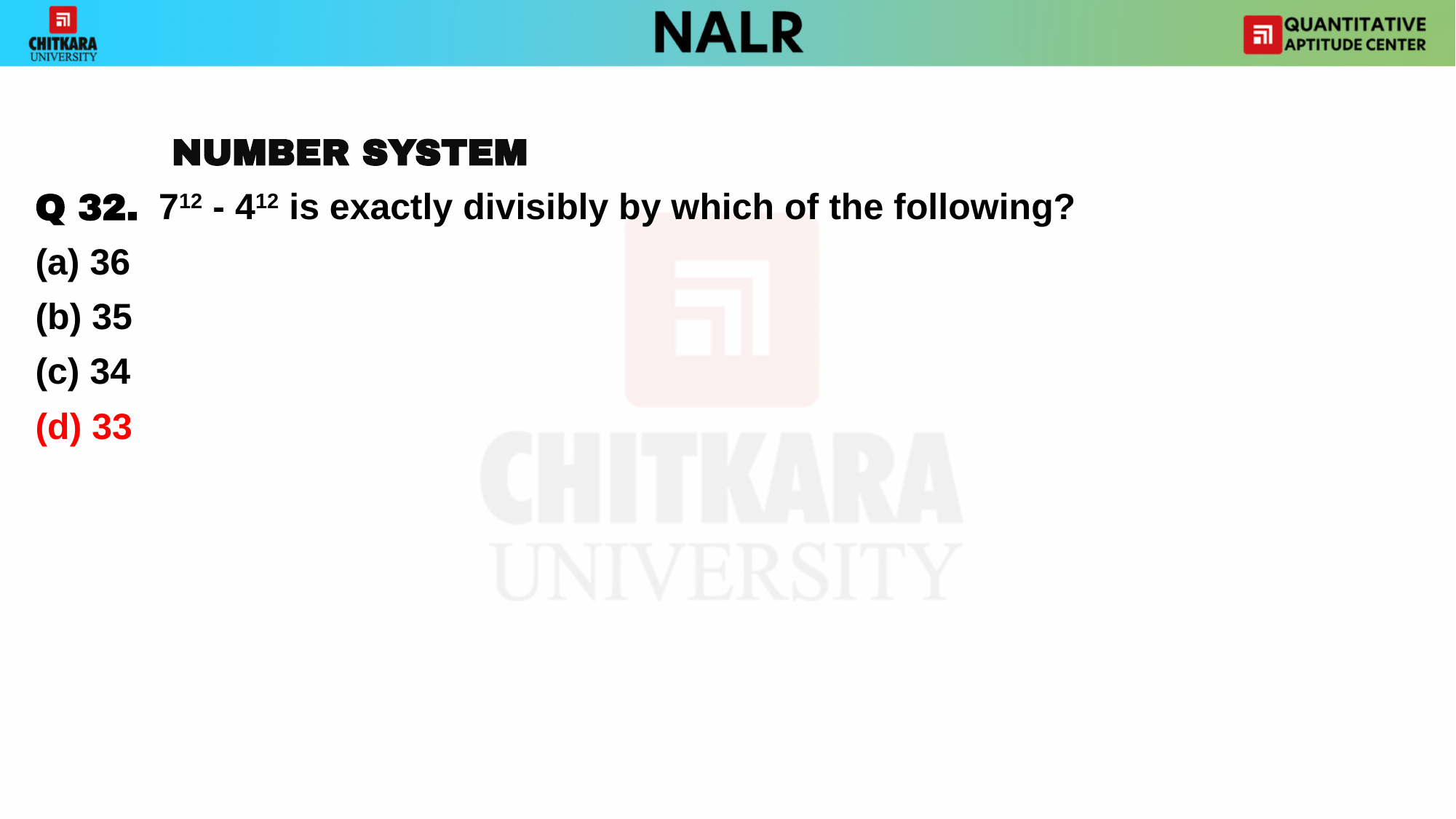

NUMBER SYSTEM
Q 32.  712 - 412 is exactly divisibly by which of the following?
36
(b) 35
(c) 34
(d) 33